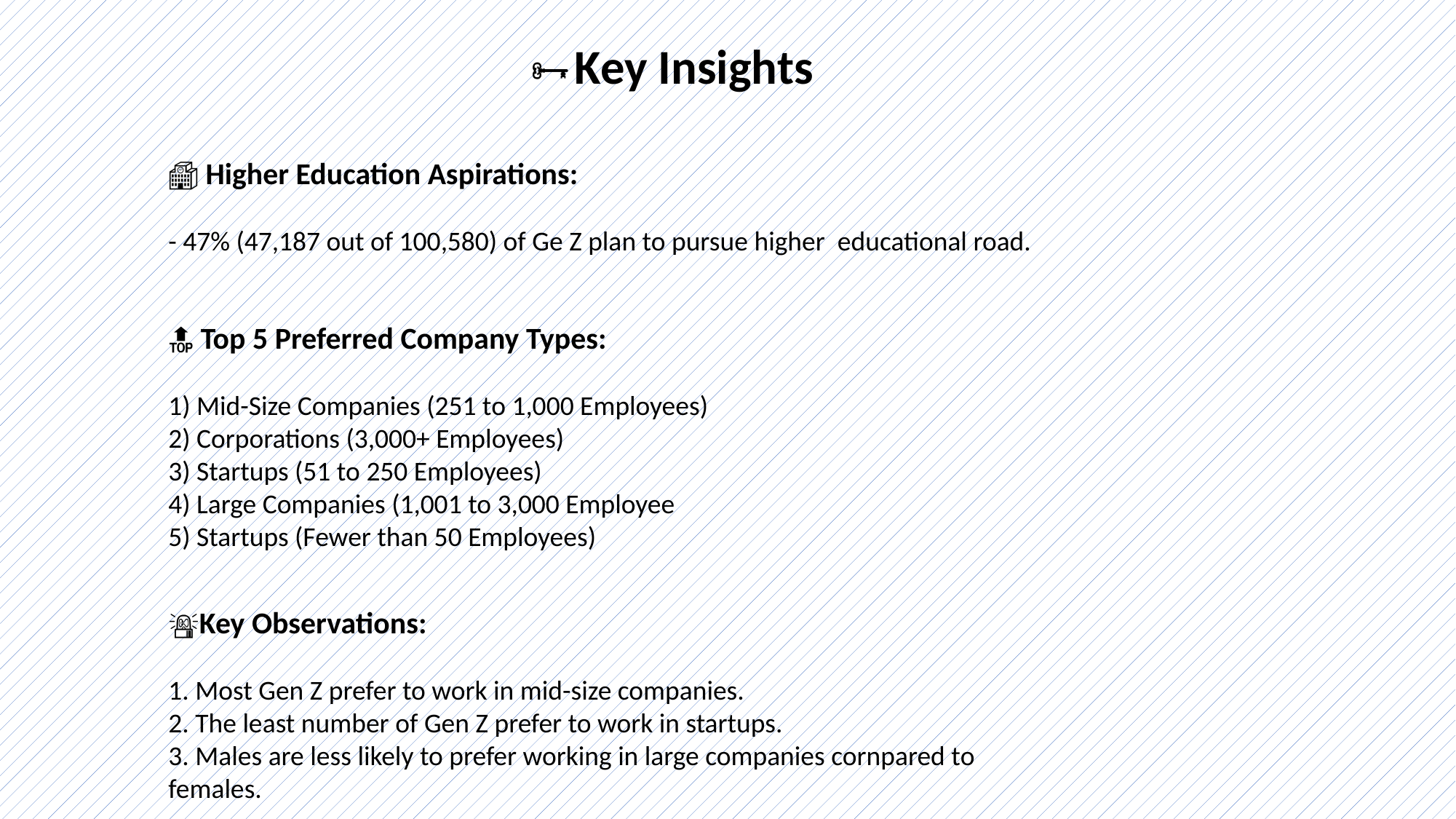

🗝️Key Insights
🏫 Higher Education Aspirations:

- 47% (47,187 out of 100,580) of Ge Z plan to pursue higher  educational road.

🔝 Top 5 Preferred Company Types:

1) Mid-Size Companies (251 to 1,000 Employees)
2) Corporations (3,000+ Employees)
3) Startups (51 to 250 Employees)
4) Large Companies (1,001 to 3,000 Employee
5) Startups (Fewer than 50 Employees)

🚨Key Observations:

1. Most Gen Z prefer to work in mid-size companies.
2. The least number of Gen Z prefer to work in startups.
3. Males are less likely to prefer working in large companies cornpared to   females.